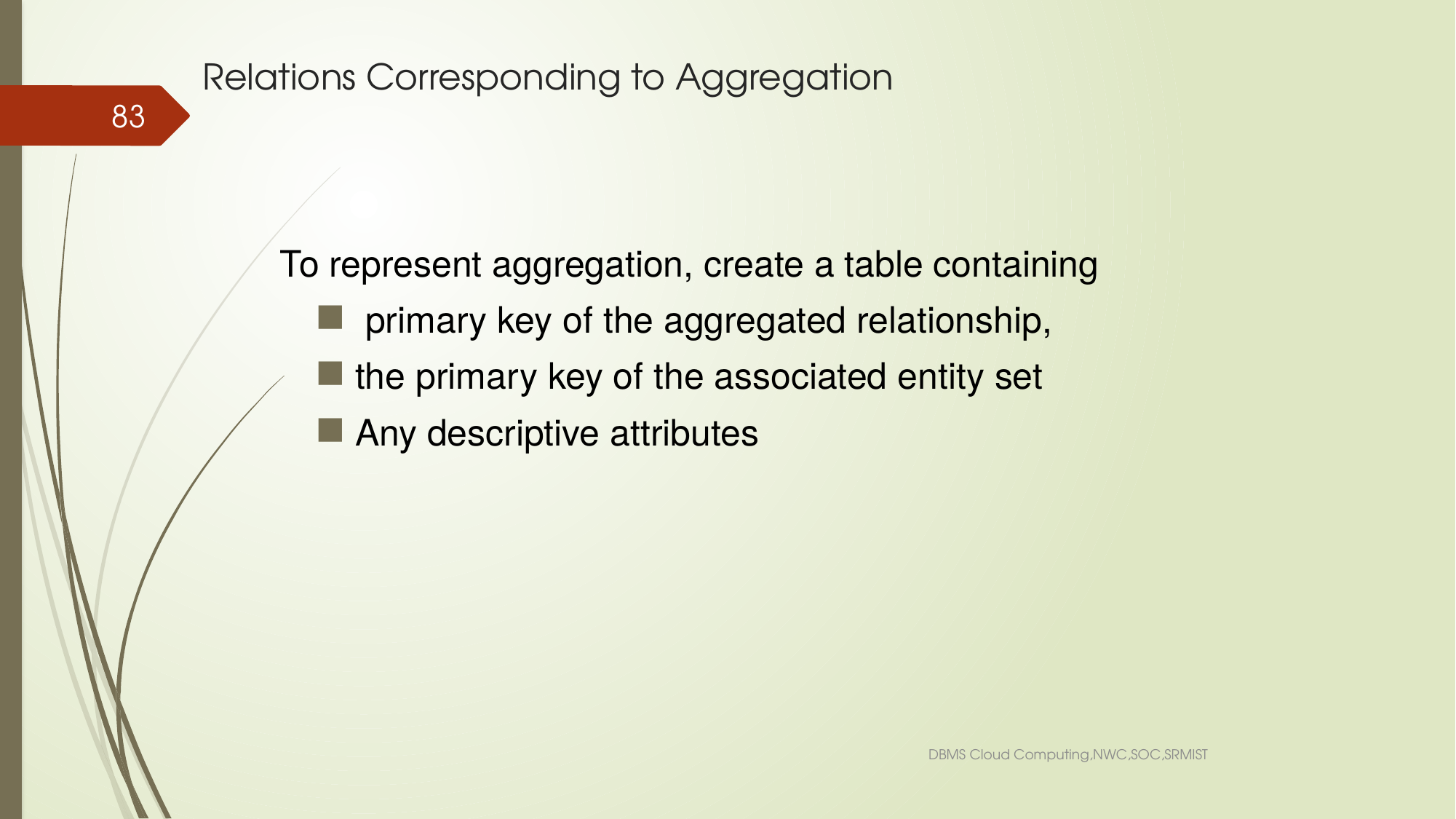

# Relations Corresponding to Aggregation
83
To represent aggregation, create a table containing
 primary key of the aggregated relationship,
the primary key of the associated entity set
Any descriptive attributes
DBMS Cloud Computing,NWC,SOC,SRMIST